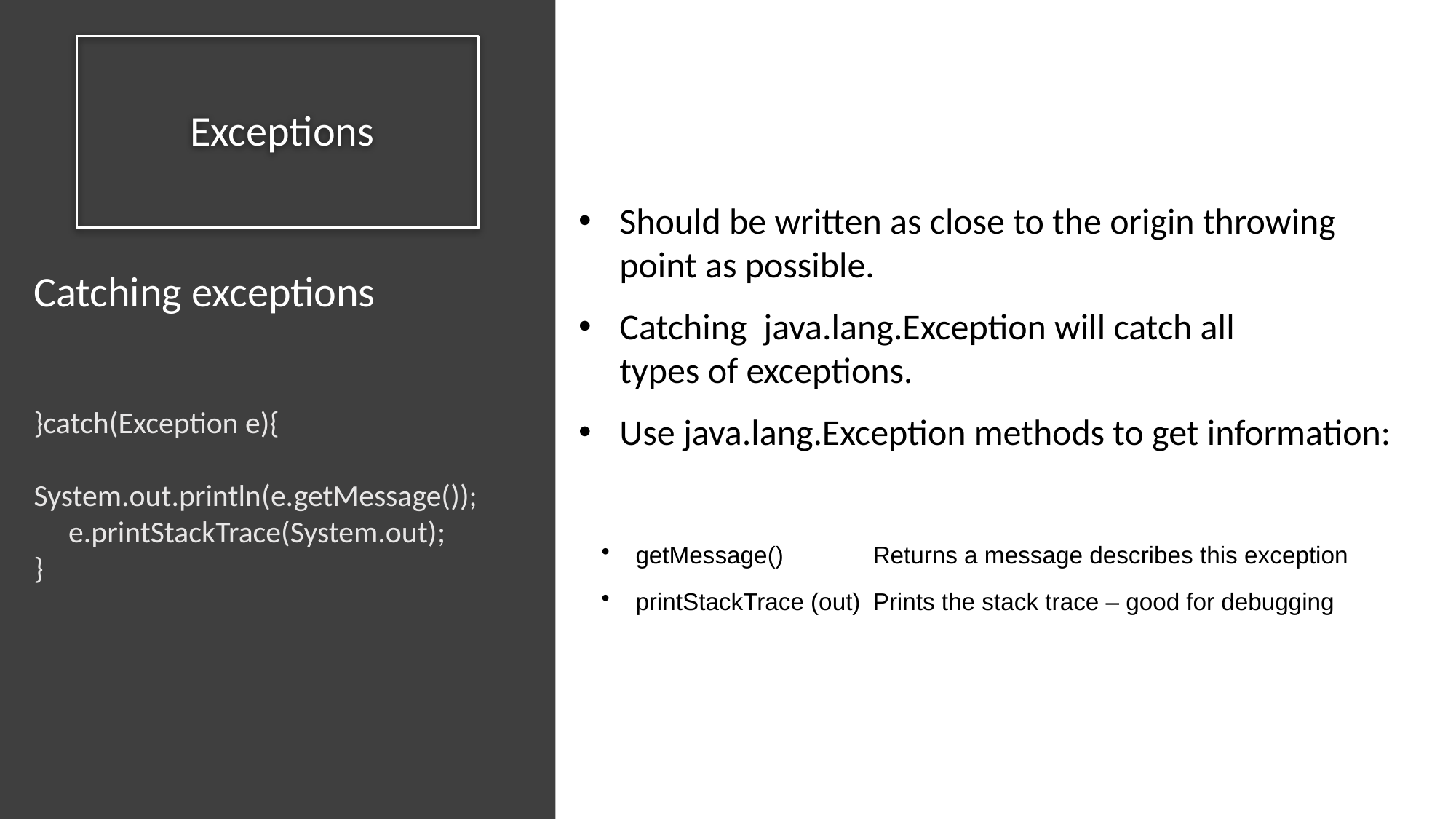

# Exceptions
Should be written as close to the origin throwing
point as possible.
Catching  java.lang.Exception will catch all
types of exceptions.
Use java.lang.Exception methods to get information:
Catching exceptions

}catch(Exception e){
     System.out.println(e.getMessage());
     e.printStackTrace(System.out);
}
getMessage()
Returns a message describes this exception
printStackTrace (out)
Prints the stack trace – good for debugging